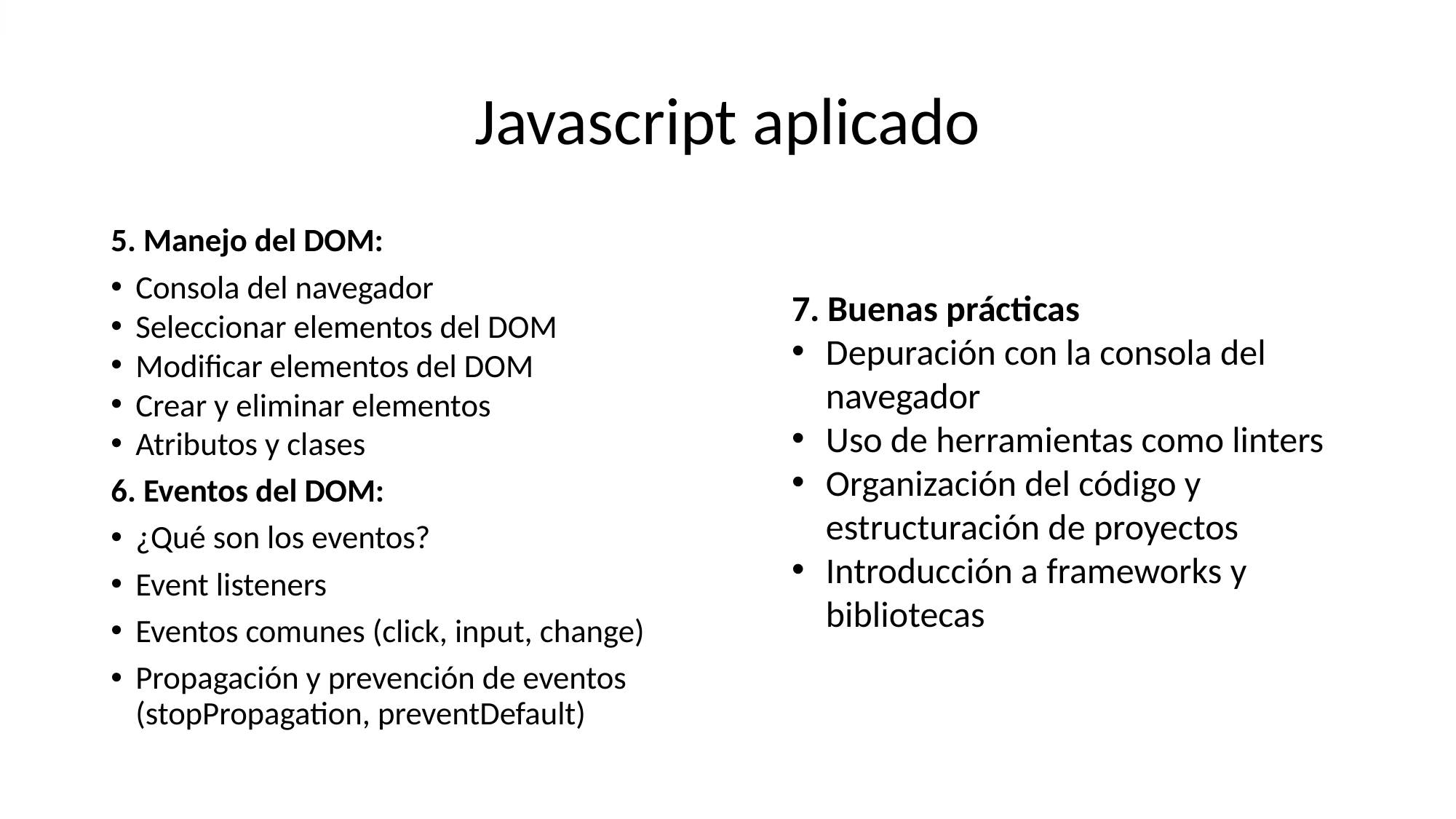

# Javascript aplicado
5. Manejo del DOM:
Consola del navegador
Seleccionar elementos del DOM
Modificar elementos del DOM
Crear y eliminar elementos
Atributos y clases
6. Eventos del DOM:
¿Qué son los eventos?
Event listeners
Eventos comunes (click, input, change)
Propagación y prevención de eventos (stopPropagation, preventDefault)

7. Buenas prácticas
Depuración con la consola del navegador
Uso de herramientas como linters
Organización del código y estructuración de proyectos
Introducción a frameworks y bibliotecas